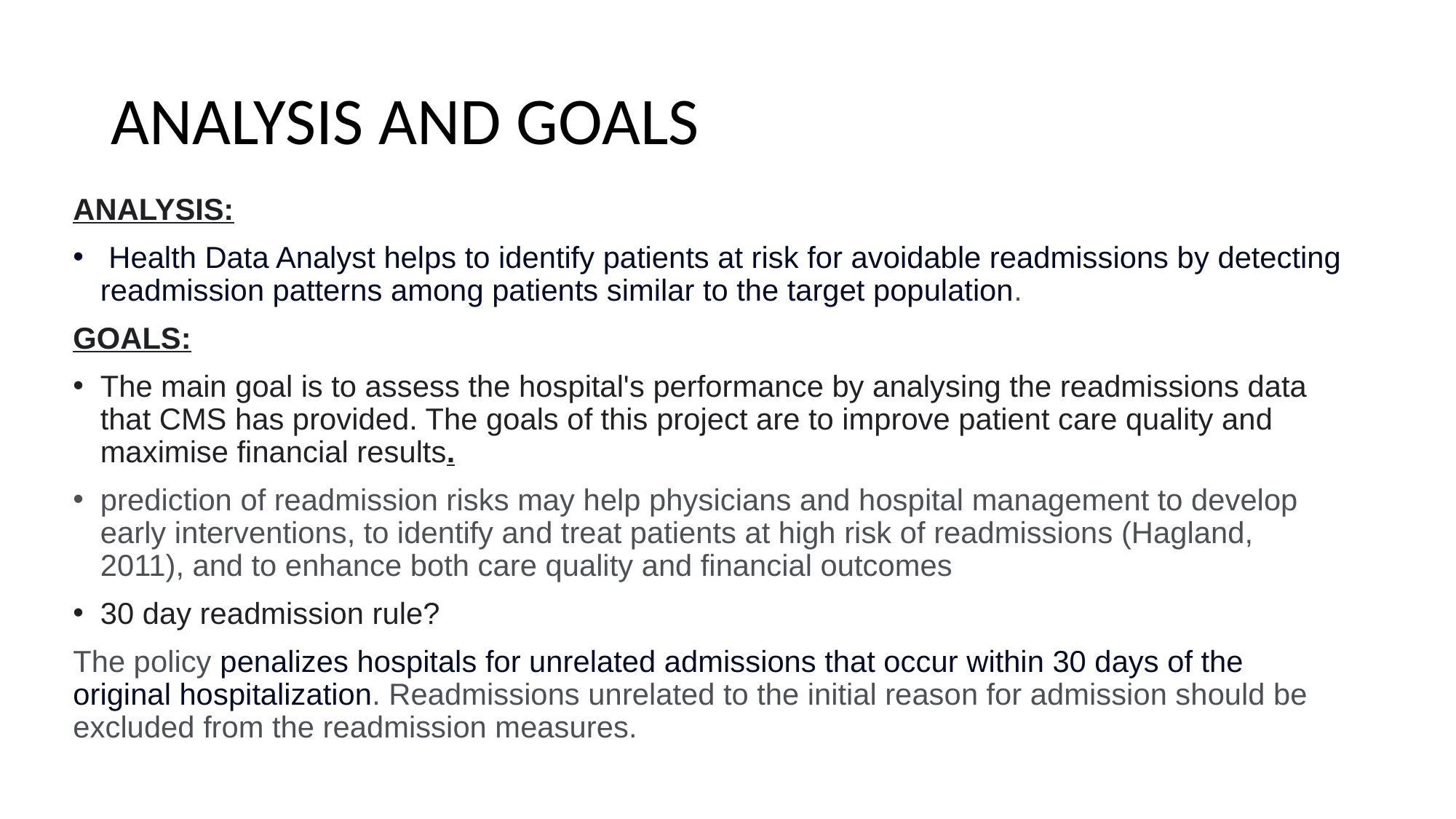

# ANALYSIS AND GOALS

ANALYSIS:
 Health Data Analyst helps to identify patients at risk for avoidable readmissions by detecting readmission patterns among patients similar to the target population.
GOALS:
The main goal is to assess the hospital's performance by analysing the readmissions data that CMS has provided. The goals of this project are to improve patient care quality and maximise financial results.
prediction of readmission risks may help physicians and hospital management to develop early interventions, to identify and treat patients at high risk of readmissions (Hagland, 2011), and to enhance both care quality and financial outcomes
30 day readmission rule?
The policy penalizes hospitals for unrelated admissions that occur within 30 days of the original hospitalization. Readmissions unrelated to the initial reason for admission should be excluded from the readmission measures.